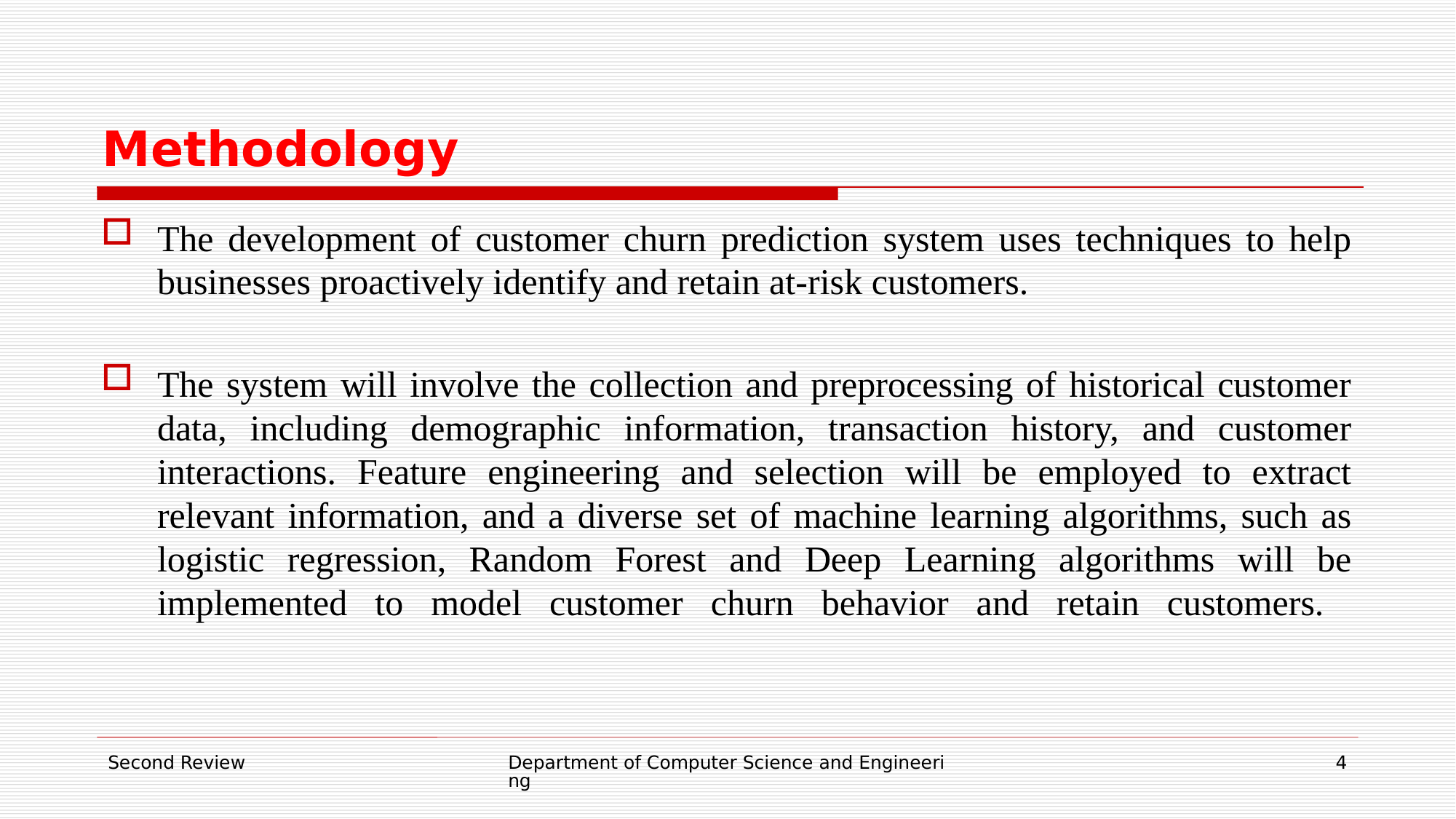

# Methodology
The development of customer churn prediction system uses techniques to help businesses proactively identify and retain at-risk customers.

The system will involve the collection and preprocessing of historical customer data, including demographic information, transaction history, and customer interactions. Feature engineering and selection will be employed to extract relevant information, and a diverse set of machine learning algorithms, such as logistic regression, Random Forest and Deep Learning algorithms will be implemented to model customer churn behavior and retain customers.

Second Review
Department of Computer Science and Engineering
4